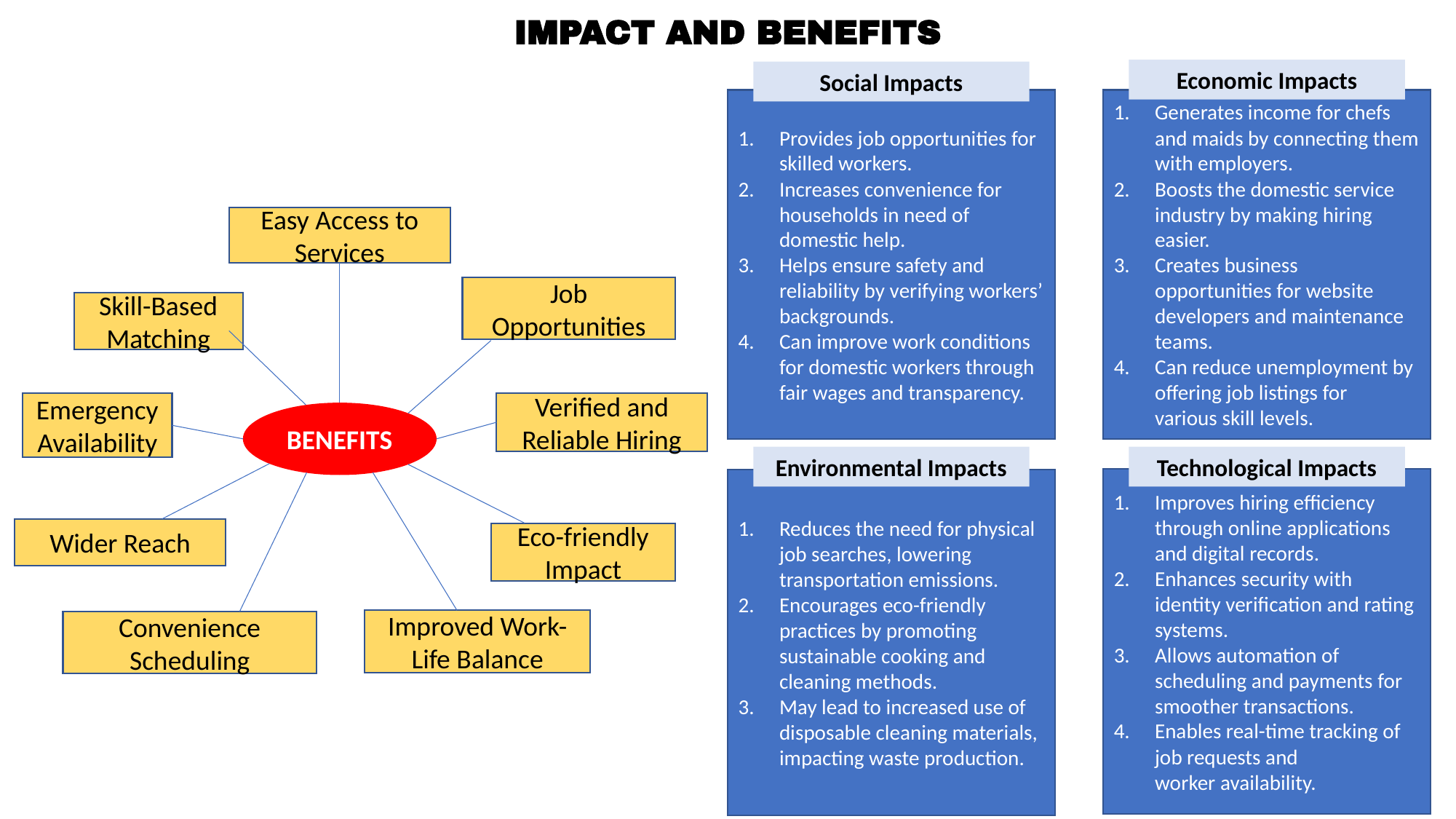

IMPACT AND BENEFITS
Economic Impacts
Social Impacts
Generates income for chefs and maids by connecting them with employers.
Boosts the domestic service industry by making hiring easier.
Creates business opportunities for website developers and maintenance teams.
Can reduce unemployment by offering job listings for various skill levels.
Provides job opportunities for skilled workers.
Increases convenience for households in need of domestic help.
Helps ensure safety and reliability by verifying workers’ backgrounds.
Can improve work conditions for domestic workers through fair wages and transparency.
Easy Access to Services
Job Opportunities
Skill-Based Matching
Emergency Availability
Verified and Reliable Hiring
BENEFITS
Environmental Impacts
Technological Impacts
Improves hiring efficiency through online applications and digital records.
Enhances security with identity verification and rating systems.
Allows automation of scheduling and payments for smoother transactions.
Enables real-time tracking of job requests and worker availability.
Reduces the need for physical job searches, lowering transportation emissions.
Encourages eco-friendly practices by promoting sustainable cooking and cleaning methods.
May lead to increased use of disposable cleaning materials, impacting waste production.
Wider Reach
Eco-friendly Impact
Improved Work-Life Balance
Convenience Scheduling